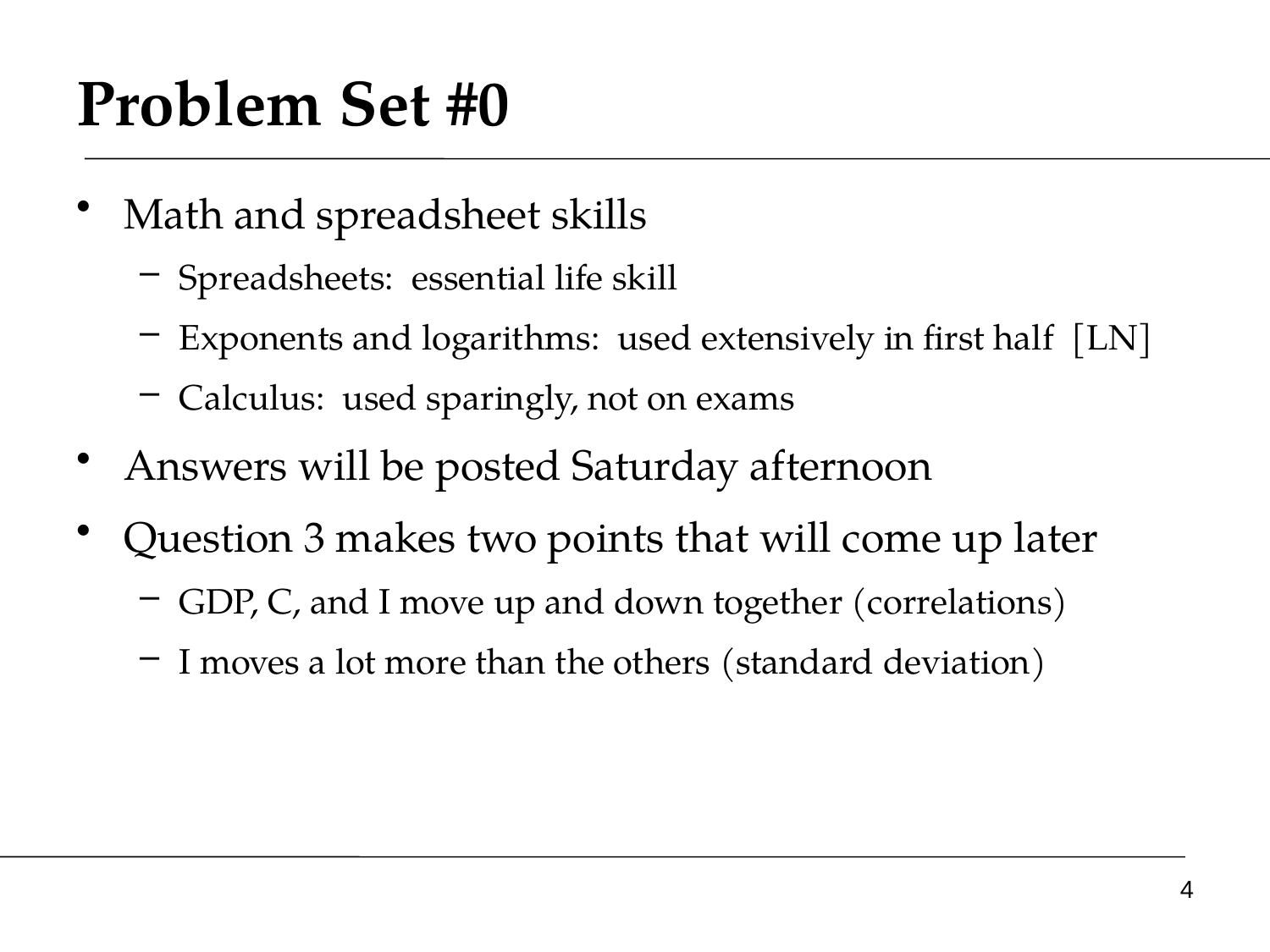

# Problem Set #0
Math and spreadsheet skills
Spreadsheets:  essential life skill
Exponents and logarithms:  used extensively in first half  [LN]
Calculus:  used sparingly, not on exams
Answers will be posted Saturday afternoon
Question 3 makes two points that will come up later
GDP, C, and I move up and down together (correlations)
I moves a lot more than the others (standard deviation)
4